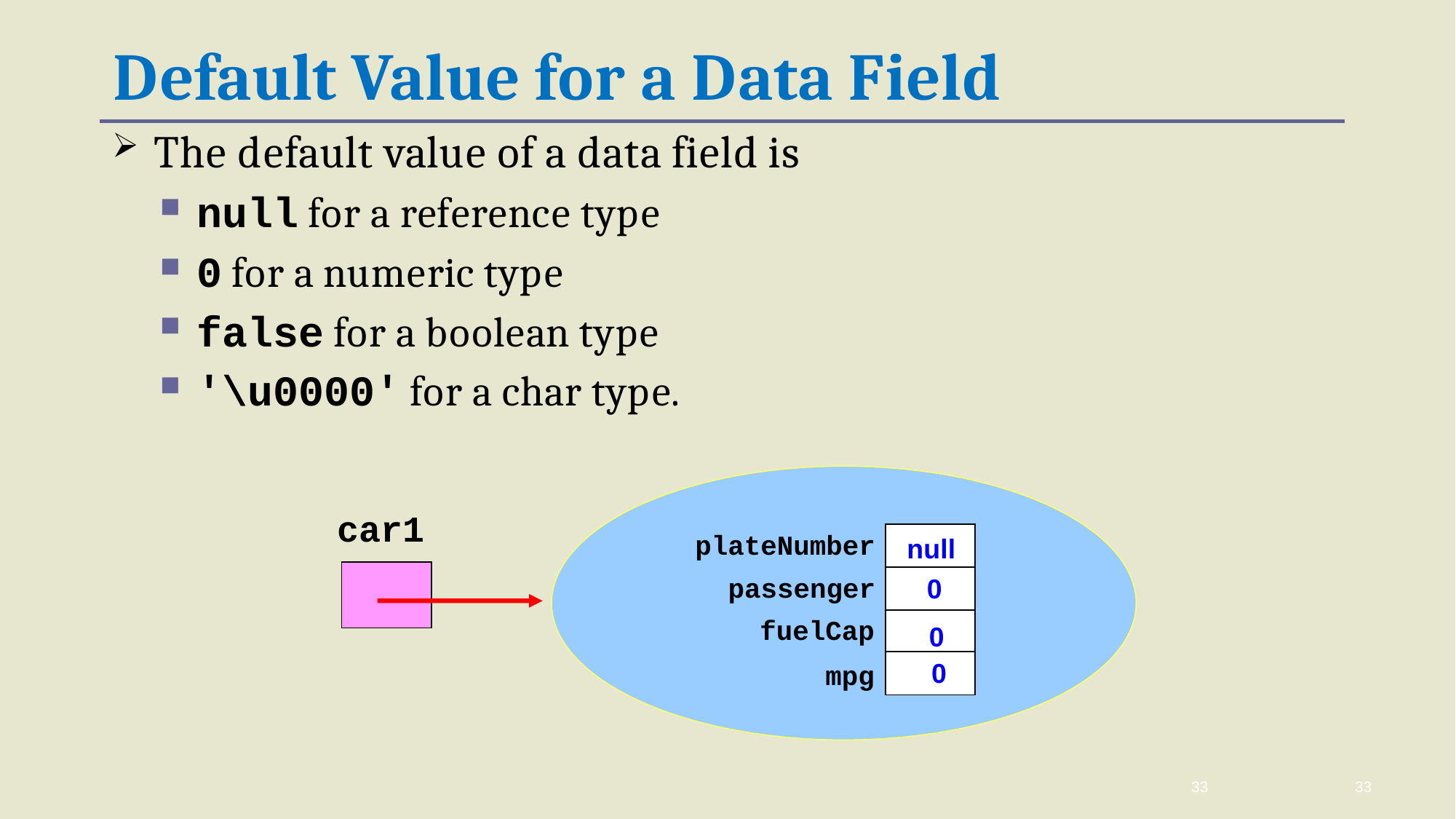

Default Value for a Data Field
The default value of a data field is
null for a reference type
0 for a numeric type
false for a boolean type
'\u0000' for a char type.

car1
plateNumber
passenger
fuelCap
mpg

null
0
0
0
33
33